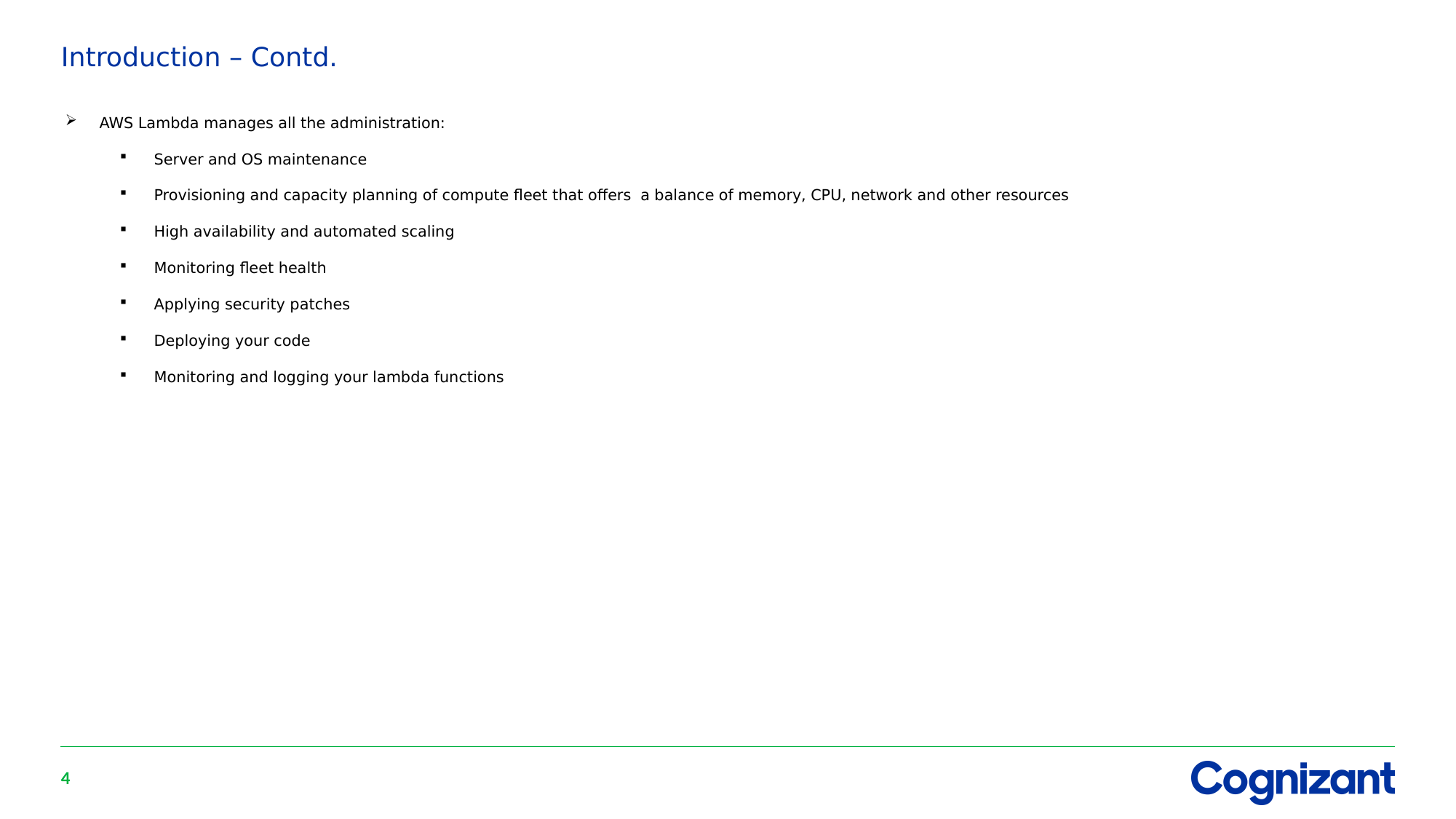

# Introduction – Contd.
AWS Lambda manages all the administration:

Server and OS maintenance

Provisioning and capacity planning of compute fleet that offers  a balance of memory, CPU, network and other resources

High availability and automated scaling

Monitoring fleet health

Applying security patches

Deploying your code

Monitoring and logging your lambda functions
4